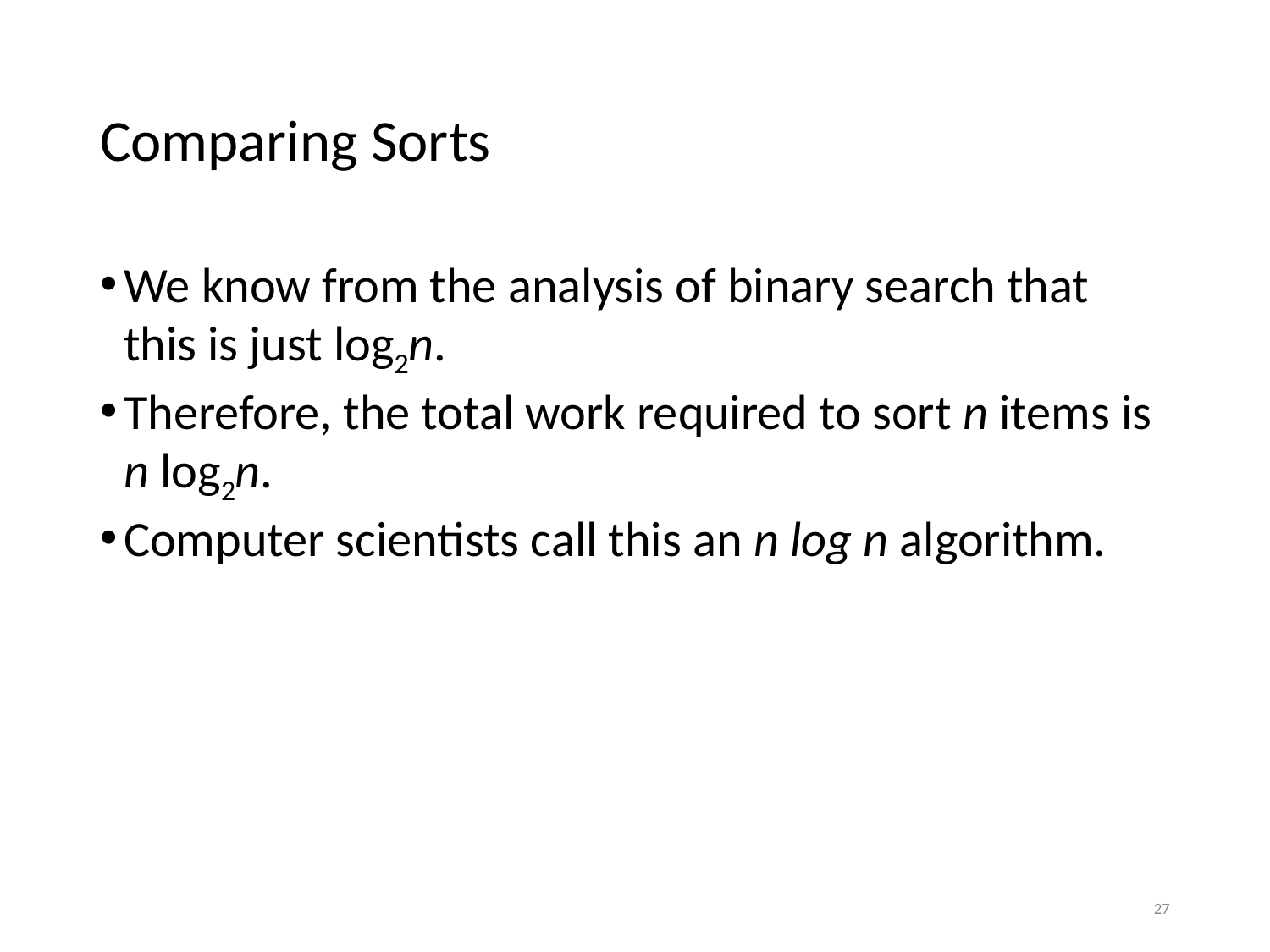

# Comparing Sorts
We know from the analysis of binary search that this is just log2n.
Therefore, the total work required to sort n items is n log2n.
Computer scientists call this an n log n algorithm.
27